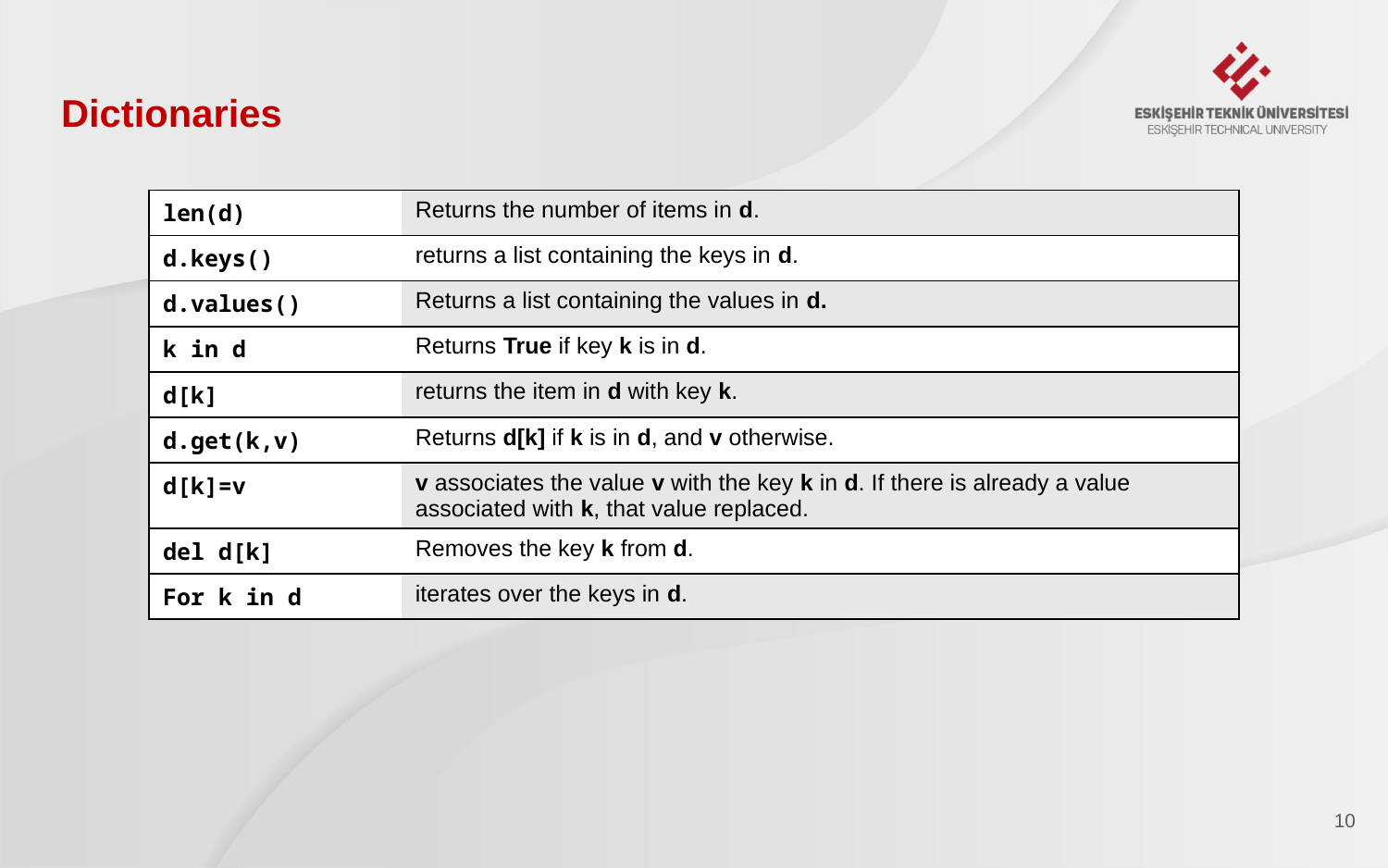

# Dictionaries
| len(d) | Returns the number of items in d. |
| --- | --- |
| d.keys() | returns a list containing the keys in d. |
| d.values() | Returns a list containing the values in d. |
| k in d | Returns True if key k is in d. |
| d[k] | returns the item in d with key k. |
| d.get(k,v) | Returns d[k] if k is in d, and v otherwise. |
| d[k]=v | v associates the value v with the key k in d. If there is already a value associated with k, that value replaced. |
| del d[k] | Removes the key k from d. |
| For k in d | iterates over the keys in d. |
10